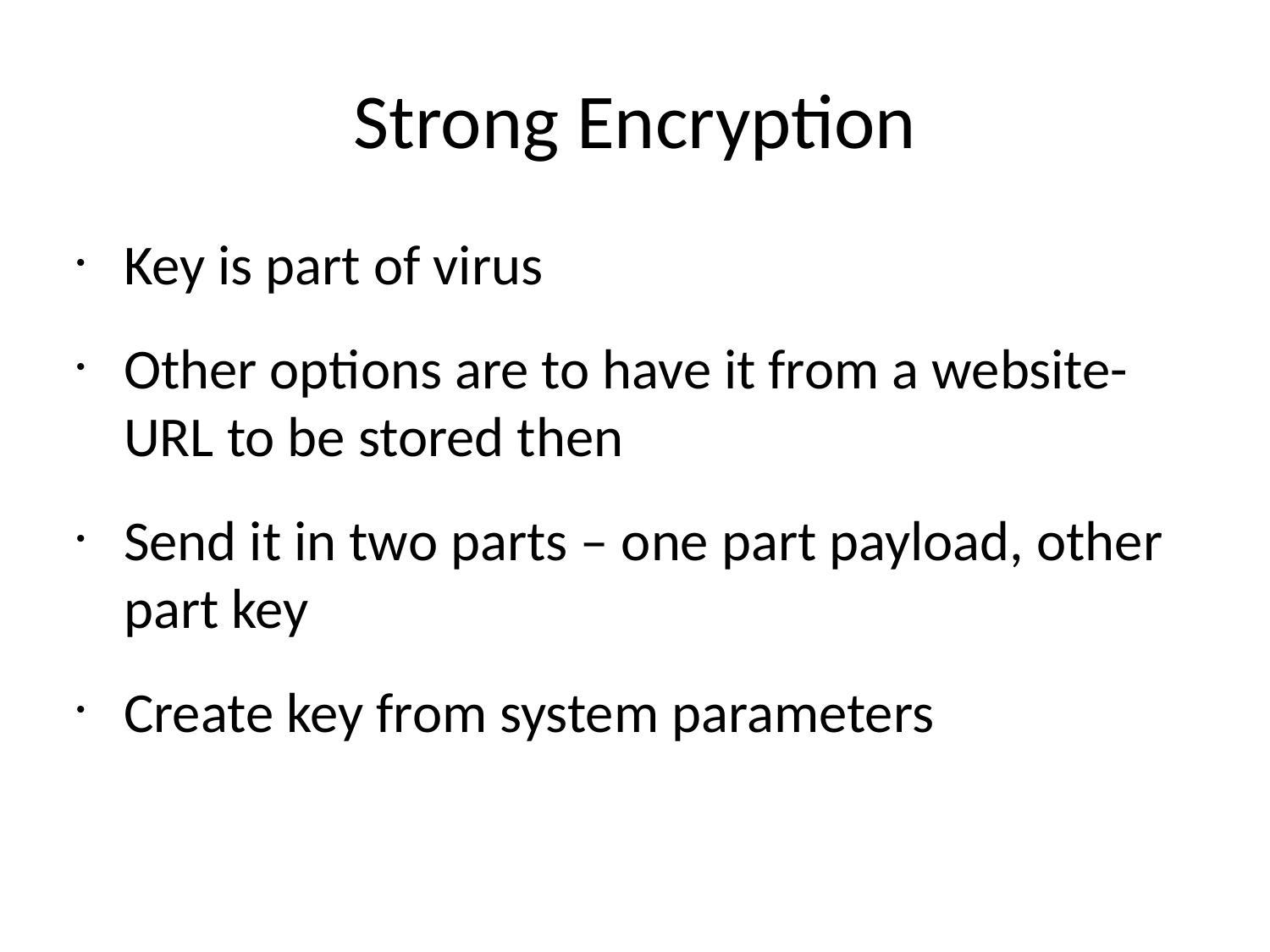

# Strong Encryption
Key is part of virus
Other options are to have it from a website- URL to be stored then
Send it in two parts – one part payload, other part key
Create key from system parameters